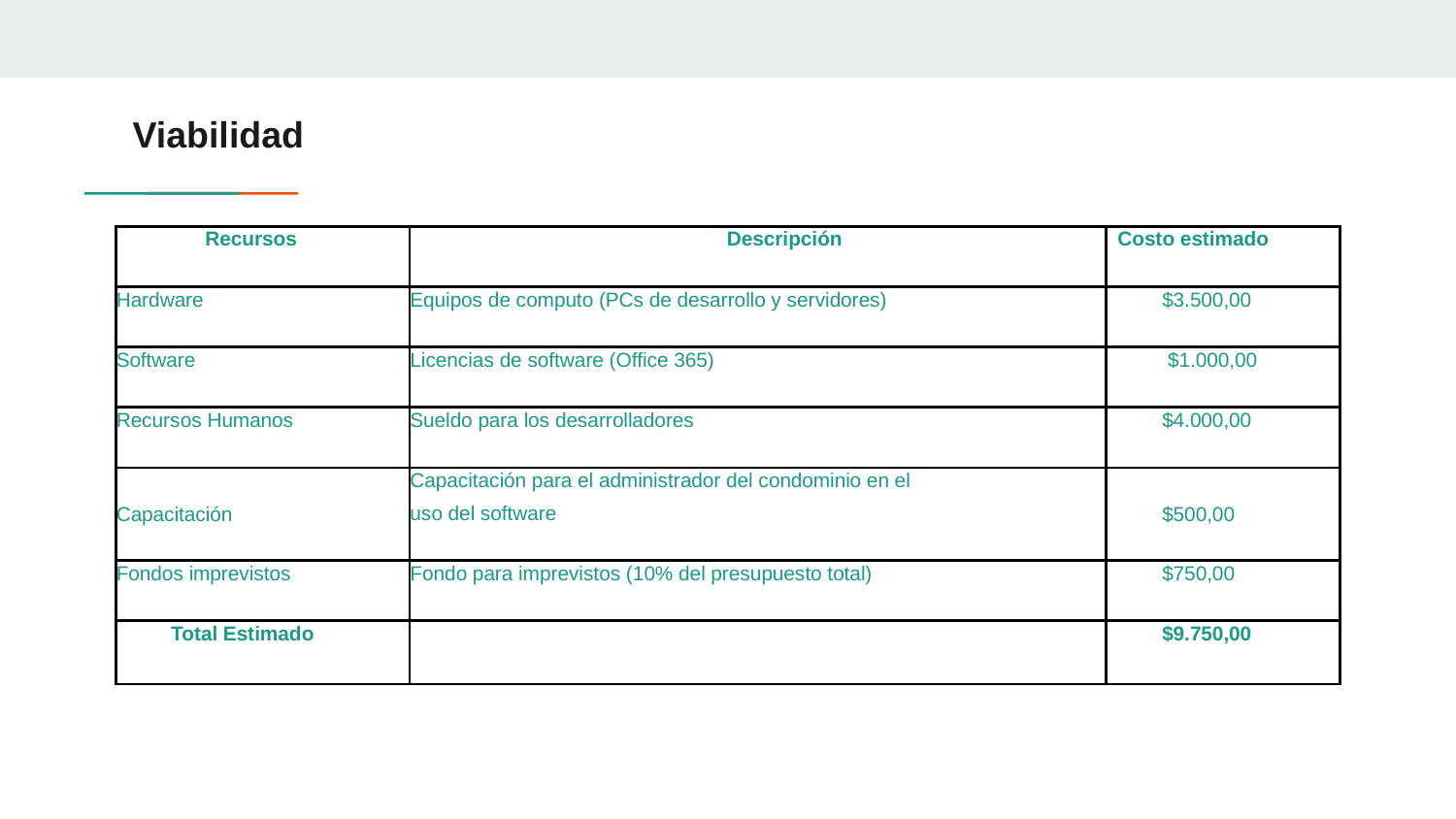

# Viabilidad
| Recursos | Descripción | Costo estimado |
| --- | --- | --- |
| Hardware | Equipos de computo (PCs de desarrollo y servidores) | $3.500,00 |
| Software | Licencias de software (Office 365) | $1.000,00 |
| Recursos Humanos | Sueldo para los desarrolladores | $4.000,00 |
| Capacitación | Capacitación para el administrador del condominio en el uso del software | $500,00 |
| Fondos imprevistos | Fondo para imprevistos (10% del presupuesto total) | $750,00 |
| Total Estimado |  | $9.750,00 |